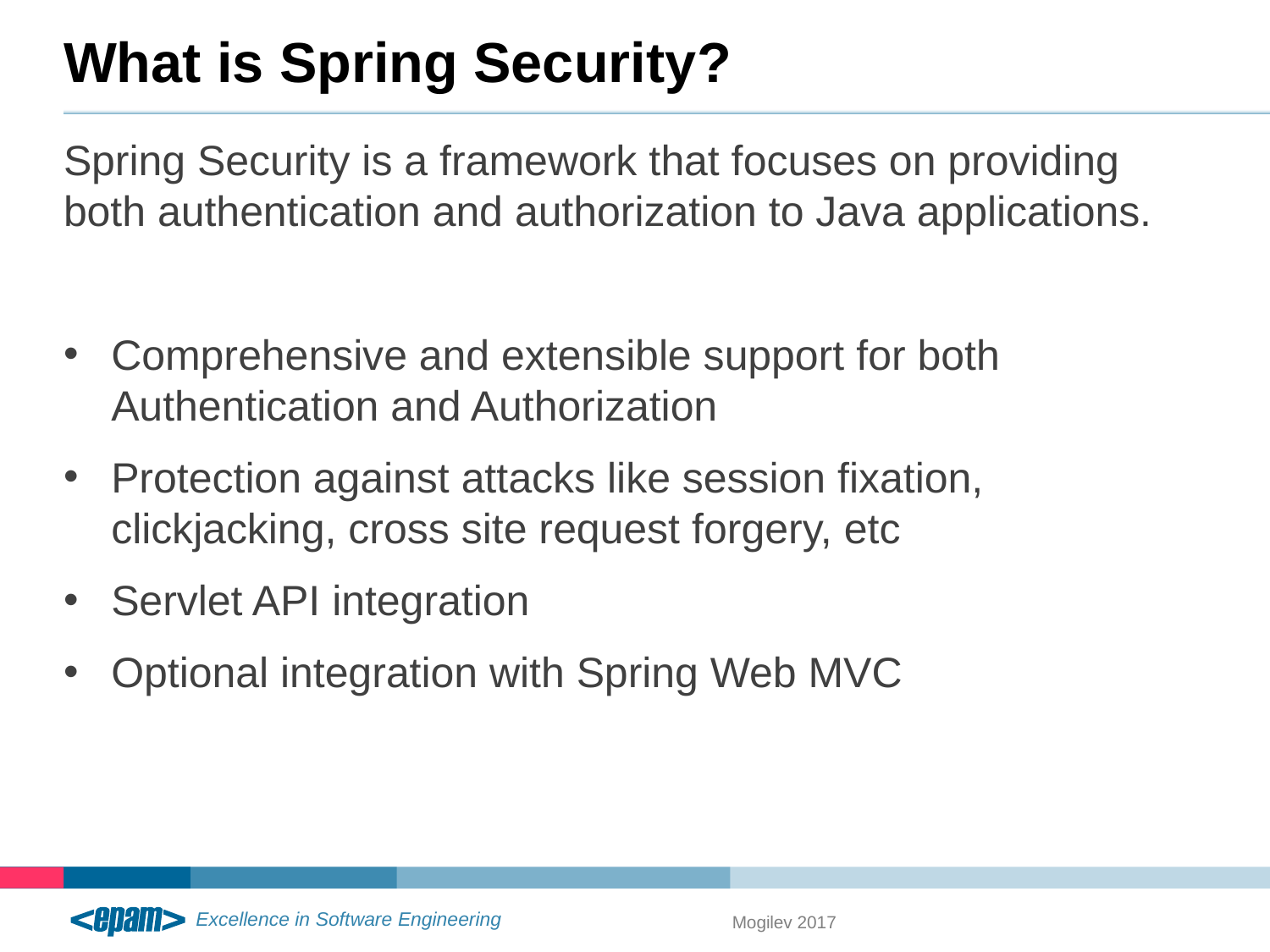

# What is Spring Security?
Spring Security is a framework that focuses on providing both authentication and authorization to Java applications.

Comprehensive and extensible support for both Authentication and Authorization
Protection against attacks like session fixation, clickjacking, cross site request forgery, etc
Servlet API integration
Optional integration with Spring Web MVC

Mogilev 2017